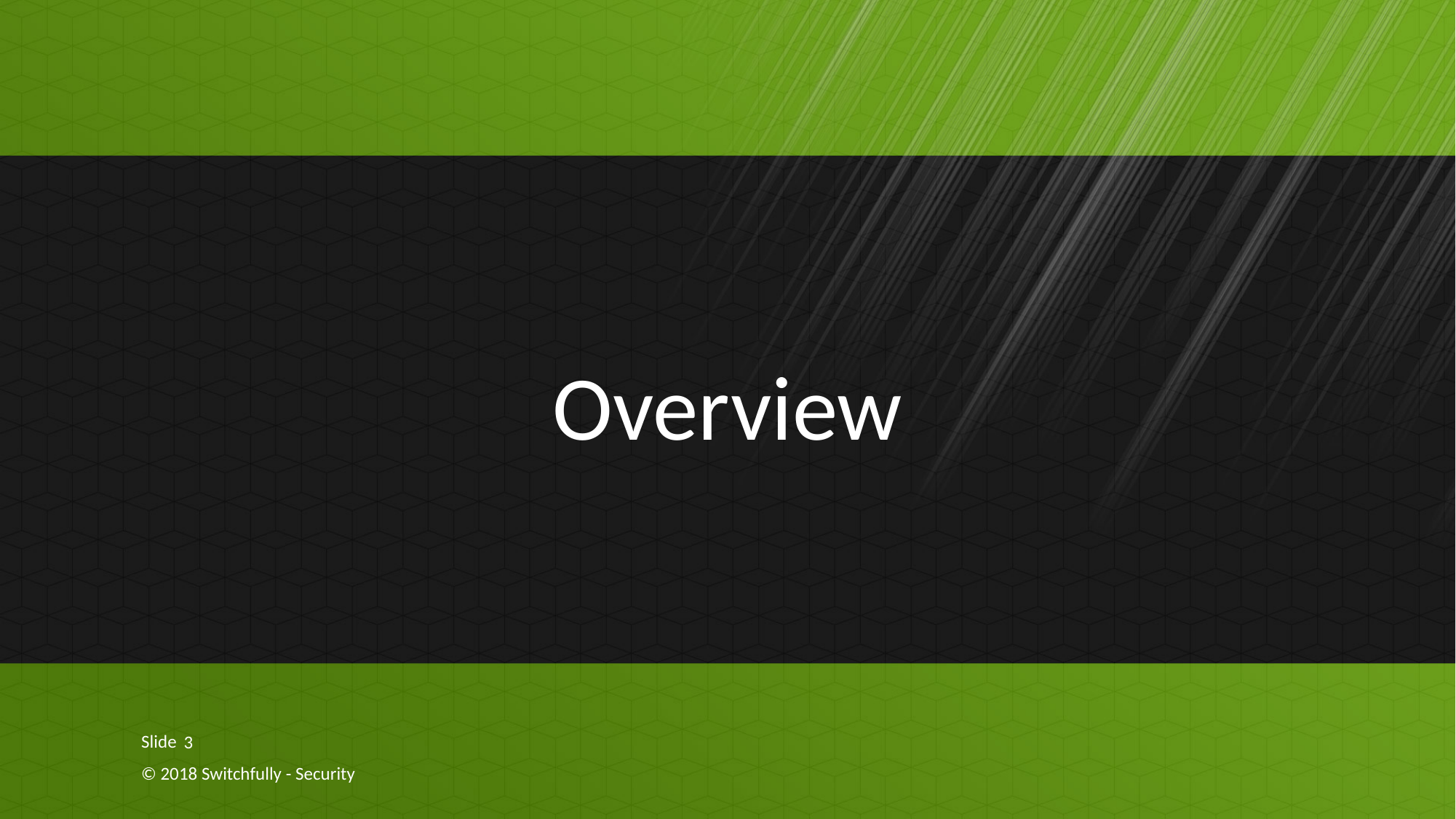

# Overview
3
© 2018 Switchfully - Security